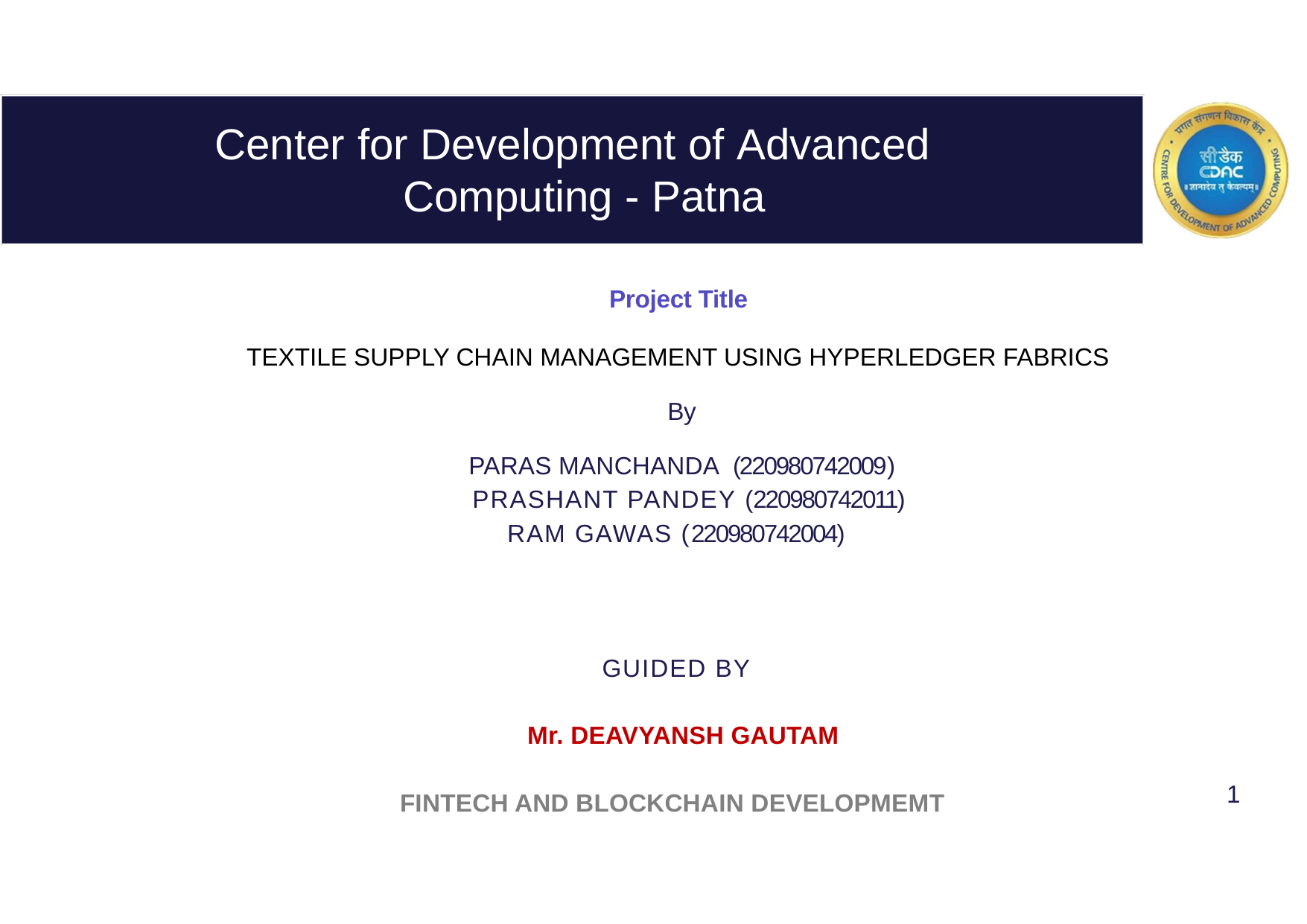

# Center for Development of Advanced  Computing - Patna
Project Title
TEXTILE SUPPLY CHAIN MANAGEMENT USING HYPERLEDGER FABRICS
By
PARAS MANCHANDA  (220980742009)
   PRASHANT PANDEY (220980742011)
RAM GAWAS (220980742004)

GUIDED BY

  Mr. DEAVYANSH GAUTAM

FINTECH AND BLOCKCHAIN DEVELOPMEMT

1